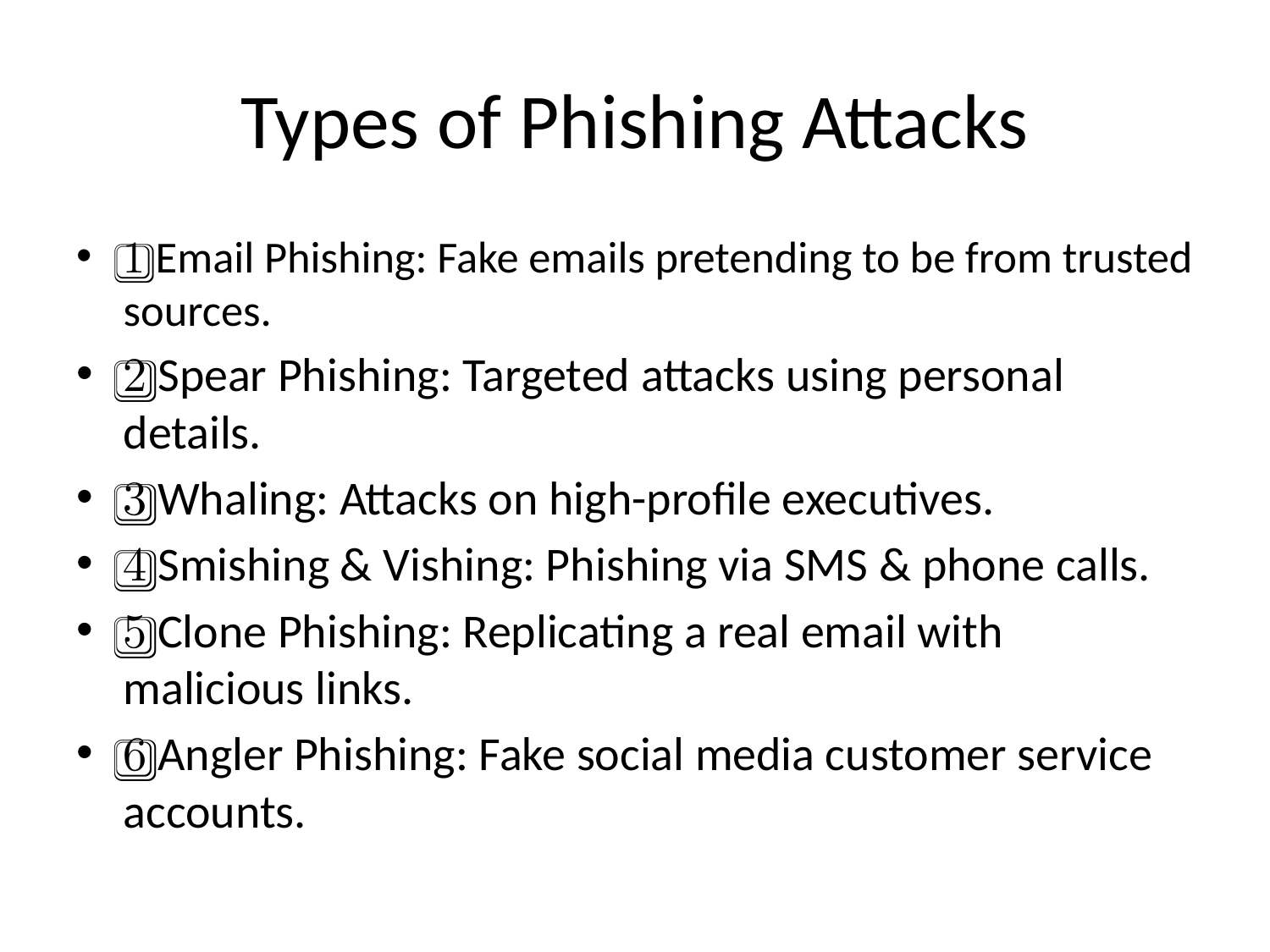

# Types of Phishing Attacks
1️⃣ Email Phishing: Fake emails pretending to be from trusted sources.
2️⃣ Spear Phishing: Targeted attacks using personal details.
3️⃣ Whaling: Attacks on high-profile executives.
4️⃣ Smishing & Vishing: Phishing via SMS & phone calls.
5️⃣ Clone Phishing: Replicating a real email with malicious links.
6️⃣ Angler Phishing: Fake social media customer service accounts.